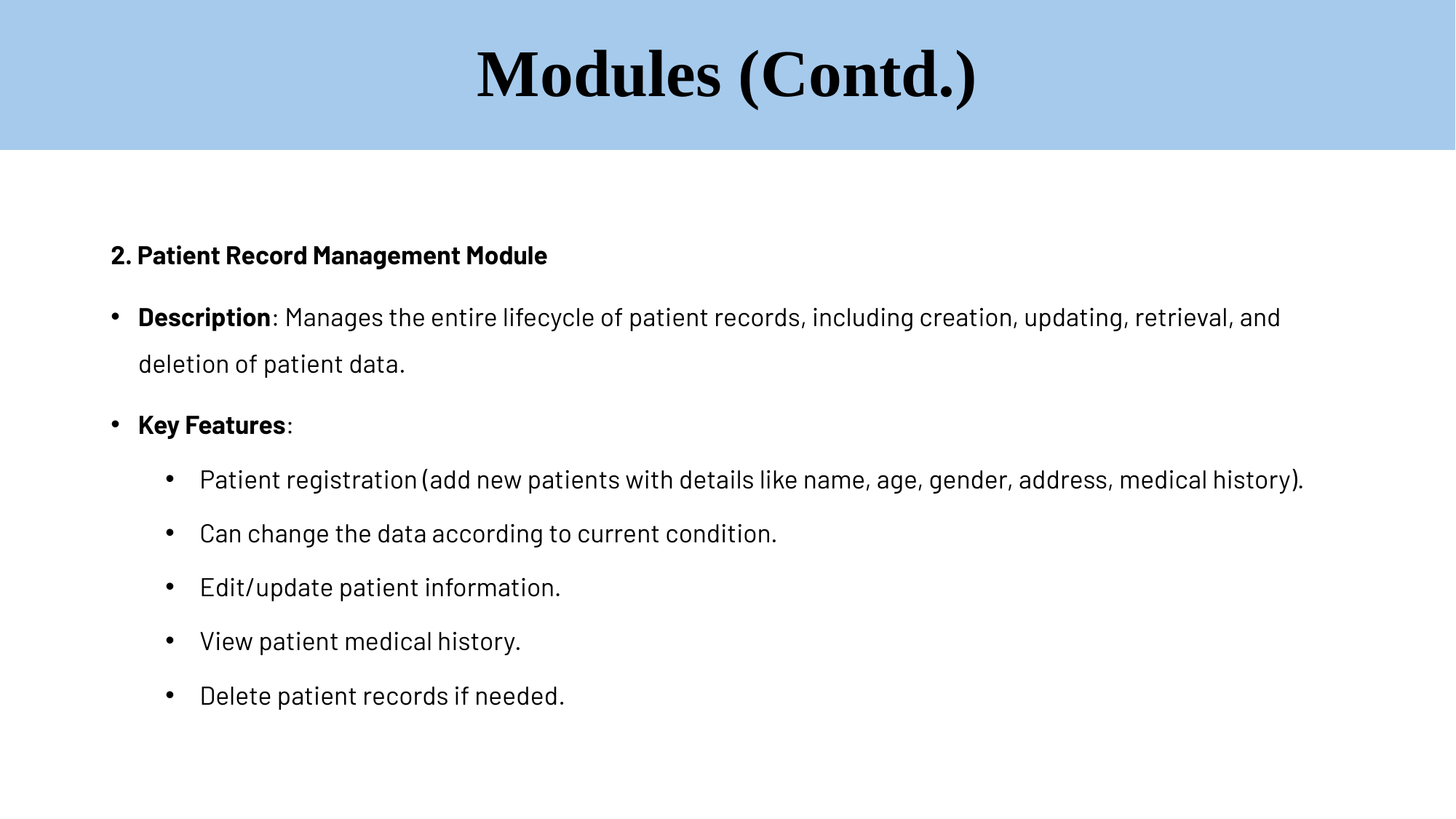

# Modules (Contd.)
2. Patient Record Management Module
Description: Manages the entire lifecycle of patient records, including creation, updating, retrieval, and deletion of patient data.
Key Features:
Patient registration (add new patients with details like name, age, gender, address, medical history).
Can change the data according to current condition.
Edit/update patient information.
View patient medical history.
Delete patient records if needed.